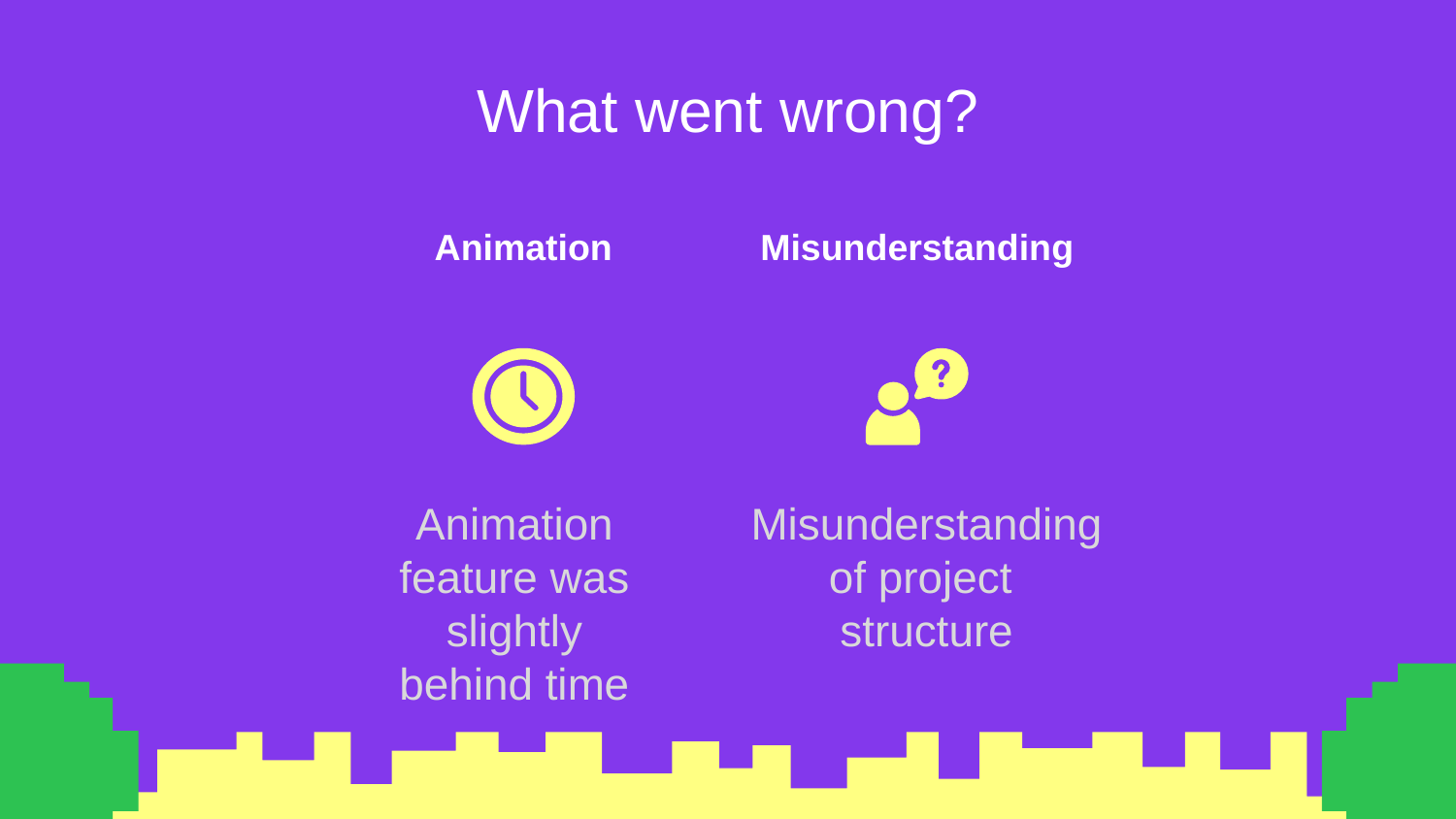

# What went wrong?
Animation
Misunderstanding

Animation feature was slightly behind time

Misunderstanding of project
structure